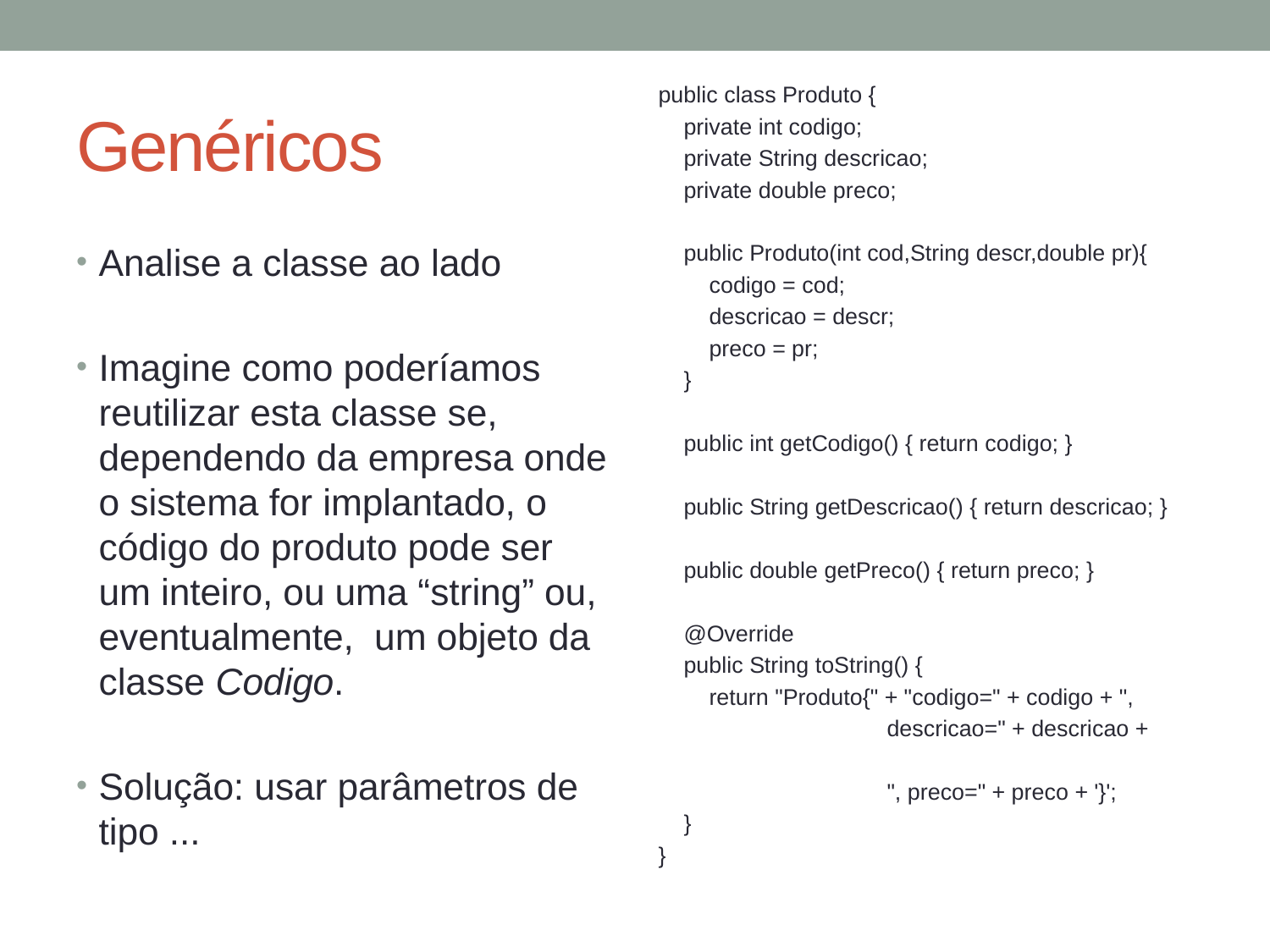

# Genéricos
public class Produto {
    private int codigo;
    private String descricao;
    private double preco;

    public Produto(int cod,String descr,double pr){
        codigo = cod;
        descricao = descr;
        preco = pr;
    }

    public int getCodigo() { return codigo; }

    public String getDescricao() { return descricao; }

    public double getPreco() { return preco; }

    @Override
    public String toString() {
        return "Produto{" + "codigo=" + codigo + ",
                                    descricao=" + descricao +

                                    ", preco=" + preco + '}';
    }
}
Analise a classe ao lado

Imagine como poderíamos reutilizar esta classe se, dependendo da empresa onde o sistema for implantado, o código do produto pode ser um inteiro, ou uma “string” ou, eventualmente,  um objeto da classe Codigo.

Solução: usar parâmetros de tipo ...